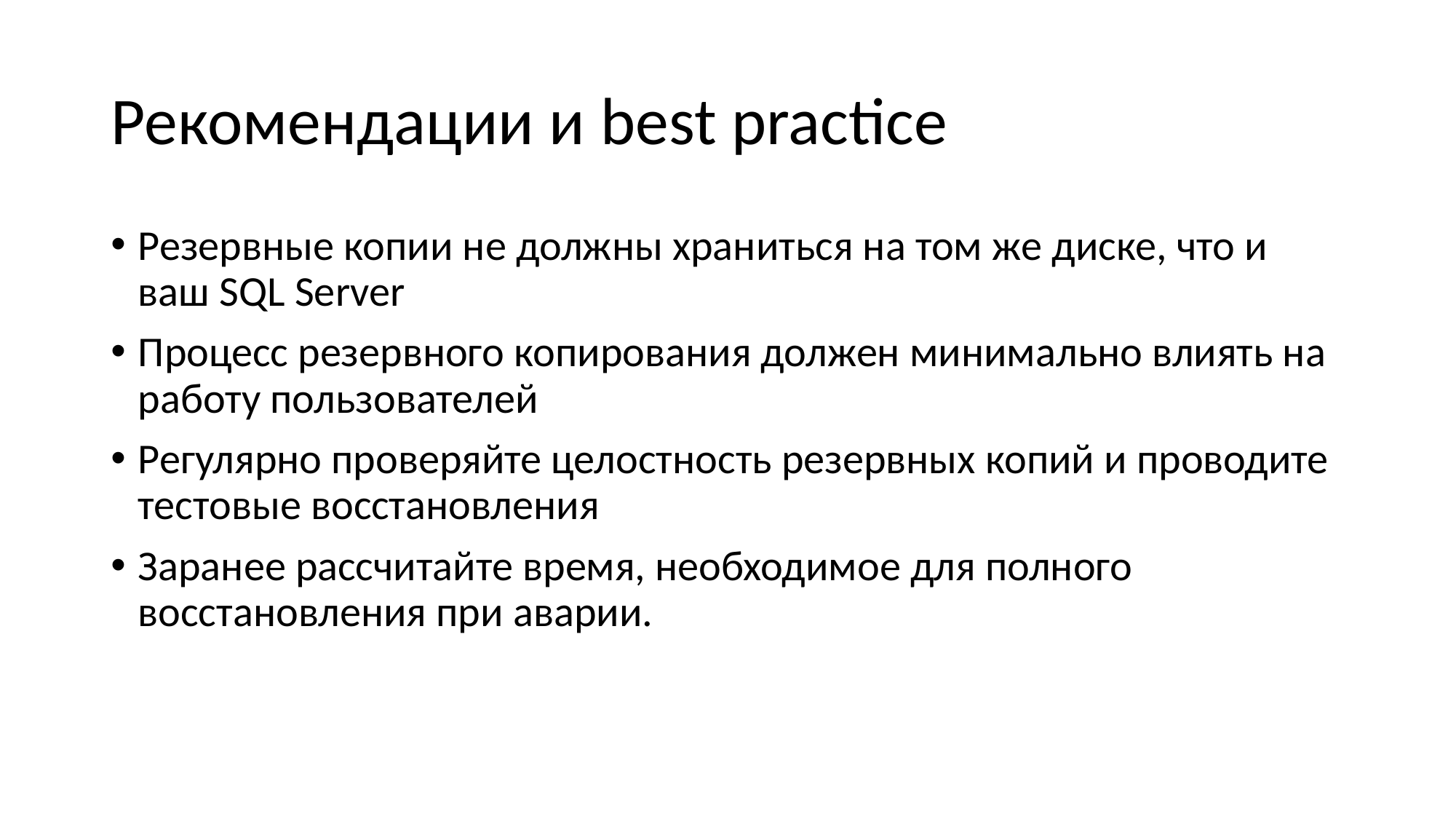

# Рекомендации и best practice
Резервные копии не должны храниться на том же диске, что и ваш SQL Server
Процесс резервного копирования должен минимально влиять на работу пользователей
Регулярно проверяйте целостность резервных копий и проводите тестовые восстановления
Заранее рассчитайте время, необходимое для полного восстановления при аварии.